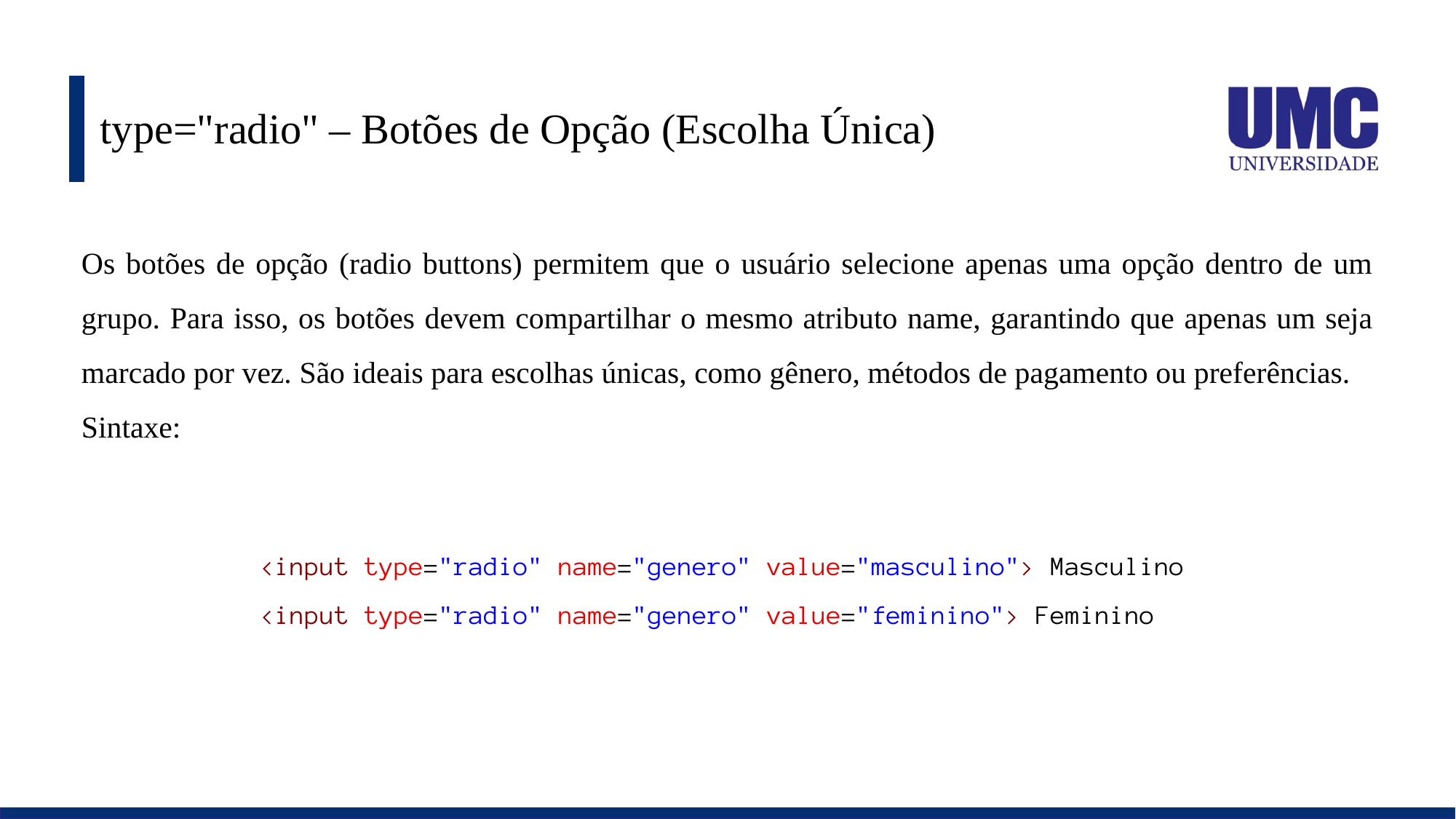

# type="radio" – Botões de Opção (Escolha Única)
Os botões de opção (radio buttons) permitem que o usuário selecione apenas uma opção dentro de um grupo. Para isso, os botões devem compartilhar o mesmo atributo name, garantindo que apenas um seja marcado por vez. São ideais para escolhas únicas, como gênero, métodos de pagamento ou preferências.
Sintaxe:
<input type="radio" name="genero" value="masculino"> Masculino
<input type="radio" name="genero" value="feminino"> Feminino